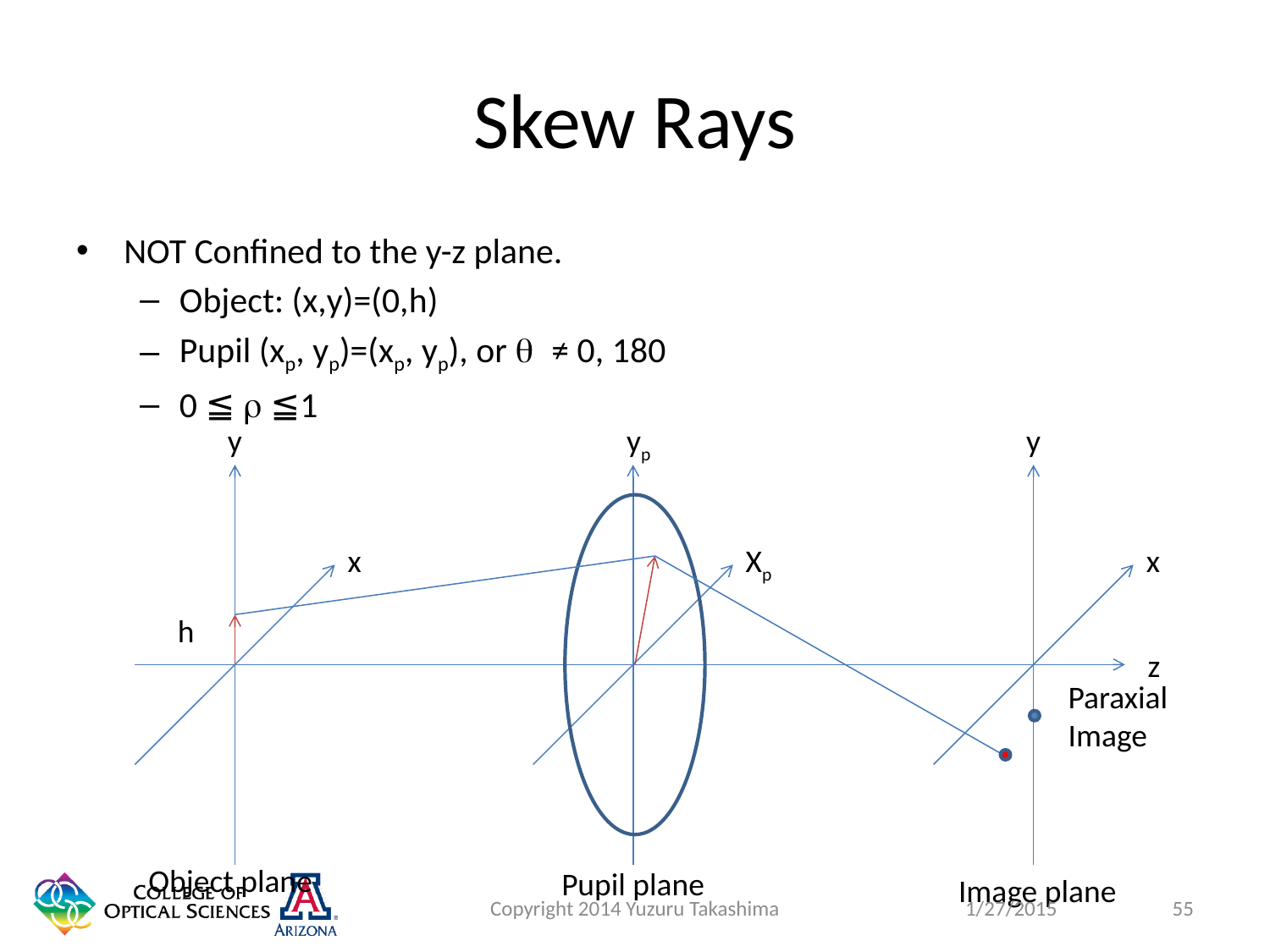

# Skew Rays
NOT Confined to the y-z plane.
Object: (x,y)=(0,h)
Pupil (xp, yp)=(xp, yp), or θ ≠ 0, 180
0 ≦ ρ ≦1

y
yp
y

x
Xp
x
h
z
Paraxial
Image

Object plane
Pupil plane
Image plane
Copyright 2014 Yuzuru Takashima
55
1/27/2015